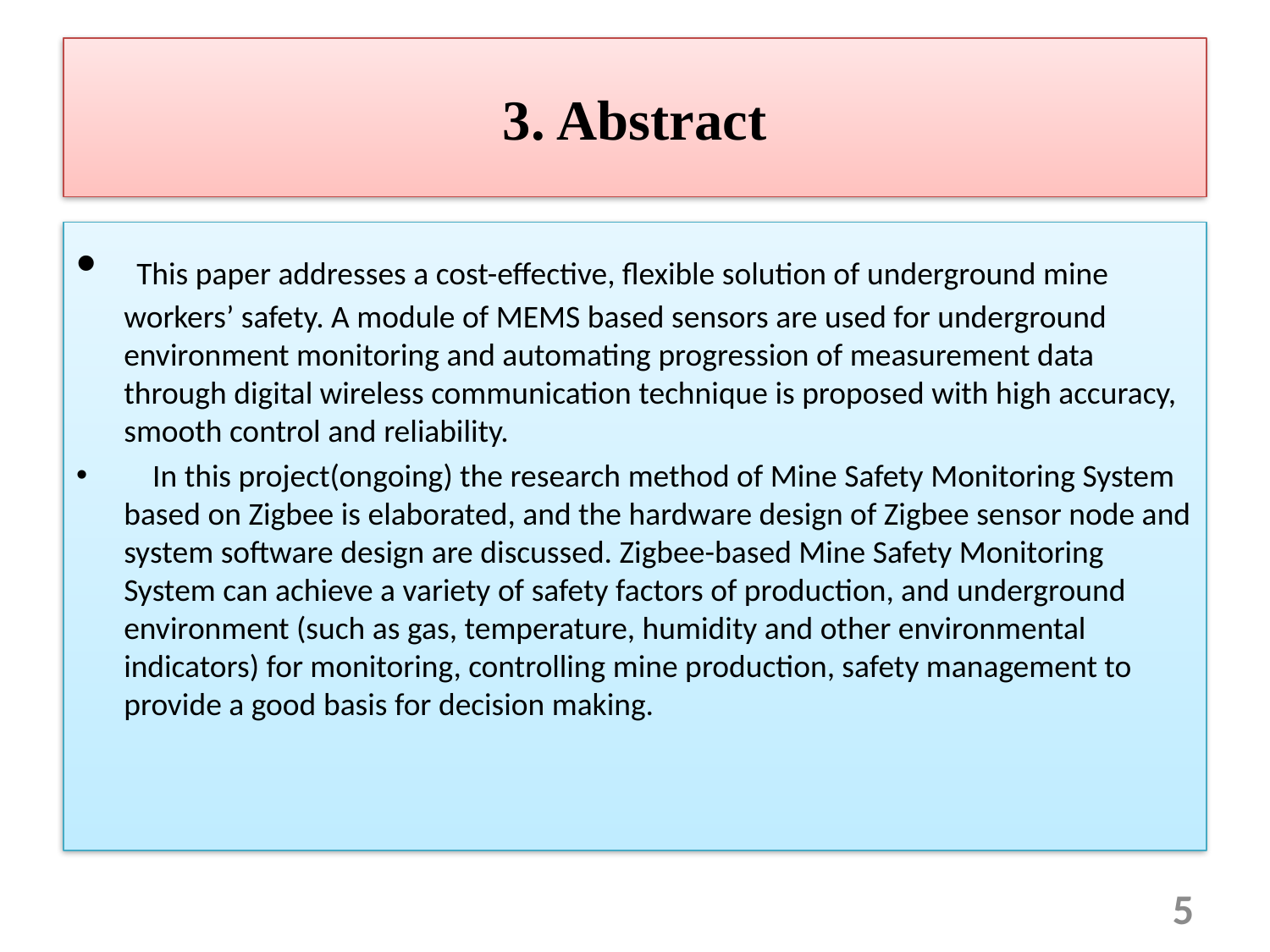

# 3. Abstract
 This paper addresses a cost-effective, flexible solution of underground mine workers’ safety. A module of MEMS based sensors are used for underground environment monitoring and automating progression of measurement data through digital wireless communication technique is proposed with high accuracy, smooth control and reliability.
    In this project(ongoing) the research method of Mine Safety Monitoring System based on Zigbee is elaborated, and the hardware design of Zigbee sensor node and system software design are discussed. Zigbee-based Mine Safety Monitoring System can achieve a variety of safety factors of production, and underground environment (such as gas, temperature, humidity and other environmental indicators) for monitoring, controlling mine production, safety management to provide a good basis for decision making.
5